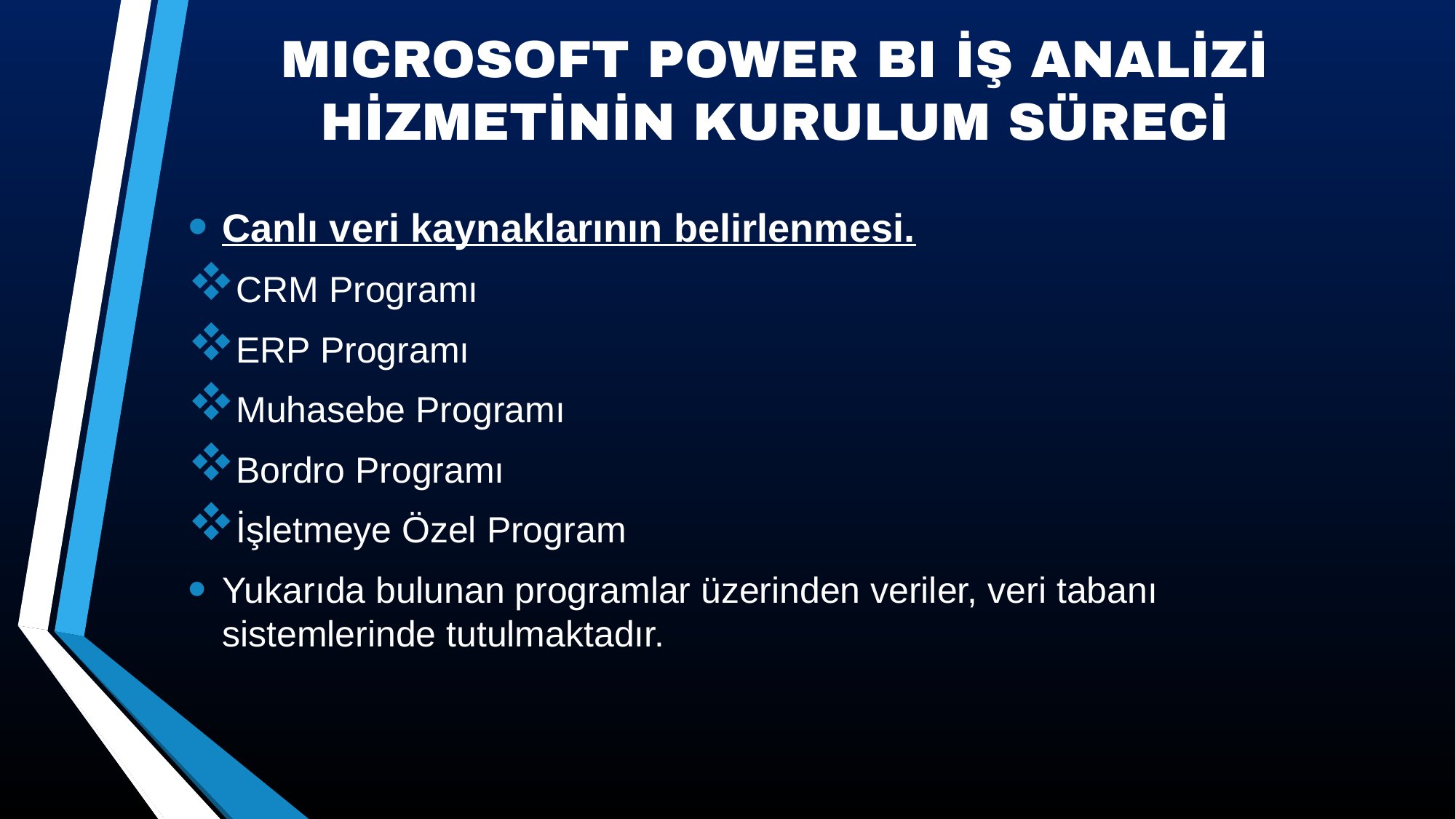

# MICROSOFT POWER BI İŞ ANALİZİ HİZMETİNİN KURULUM SÜRECİ
Canlı veri kaynaklarının belirlenmesi.
CRM Programı
ERP Programı
Muhasebe Programı
Bordro Programı
İşletmeye Özel Program
Yukarıda bulunan programlar üzerinden veriler, veri tabanı sistemlerinde tutulmaktadır.